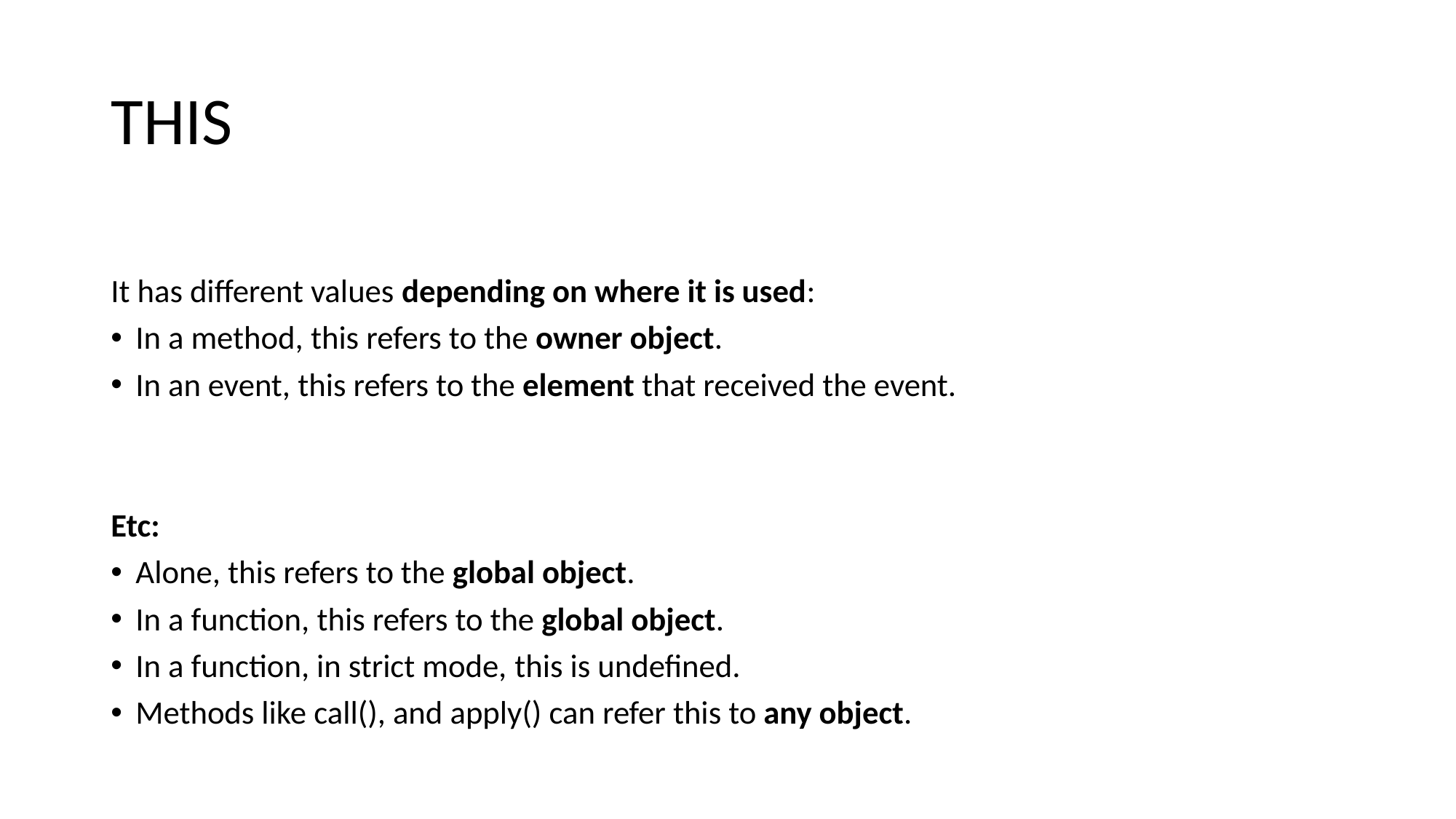

# THIS

It has different values depending on where it is used:
In a method, this refers to the owner object.
In an event, this refers to the element that received the event.

Etc:
Alone, this refers to the global object.
In a function, this refers to the global object.
In a function, in strict mode, this is undefined.
Methods like call(), and apply() can refer this to any object.